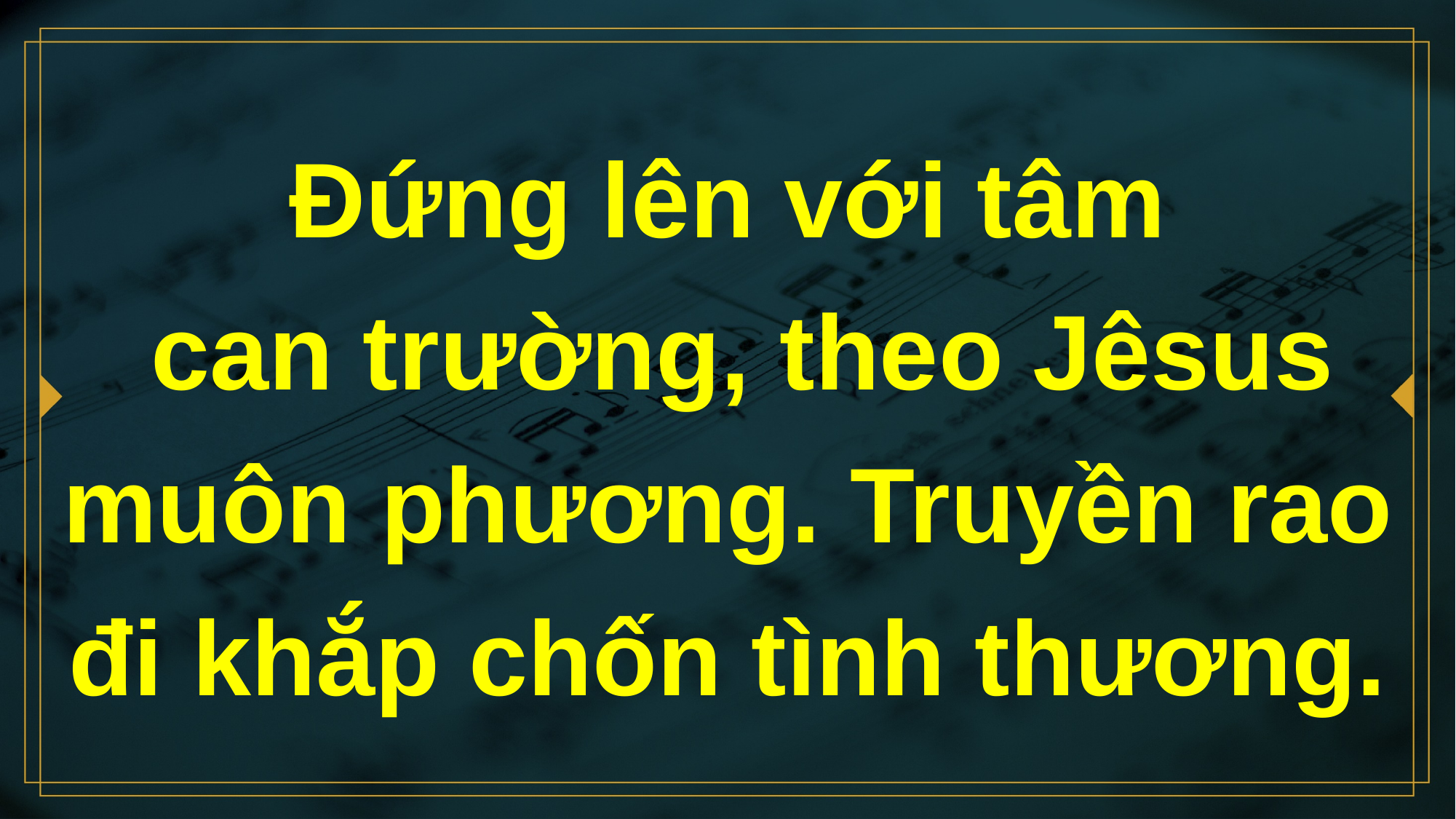

# Ðứng lên với tâm can trường, theo Jêsus muôn phương. Truyền rao đi khắp chốn tình thương.